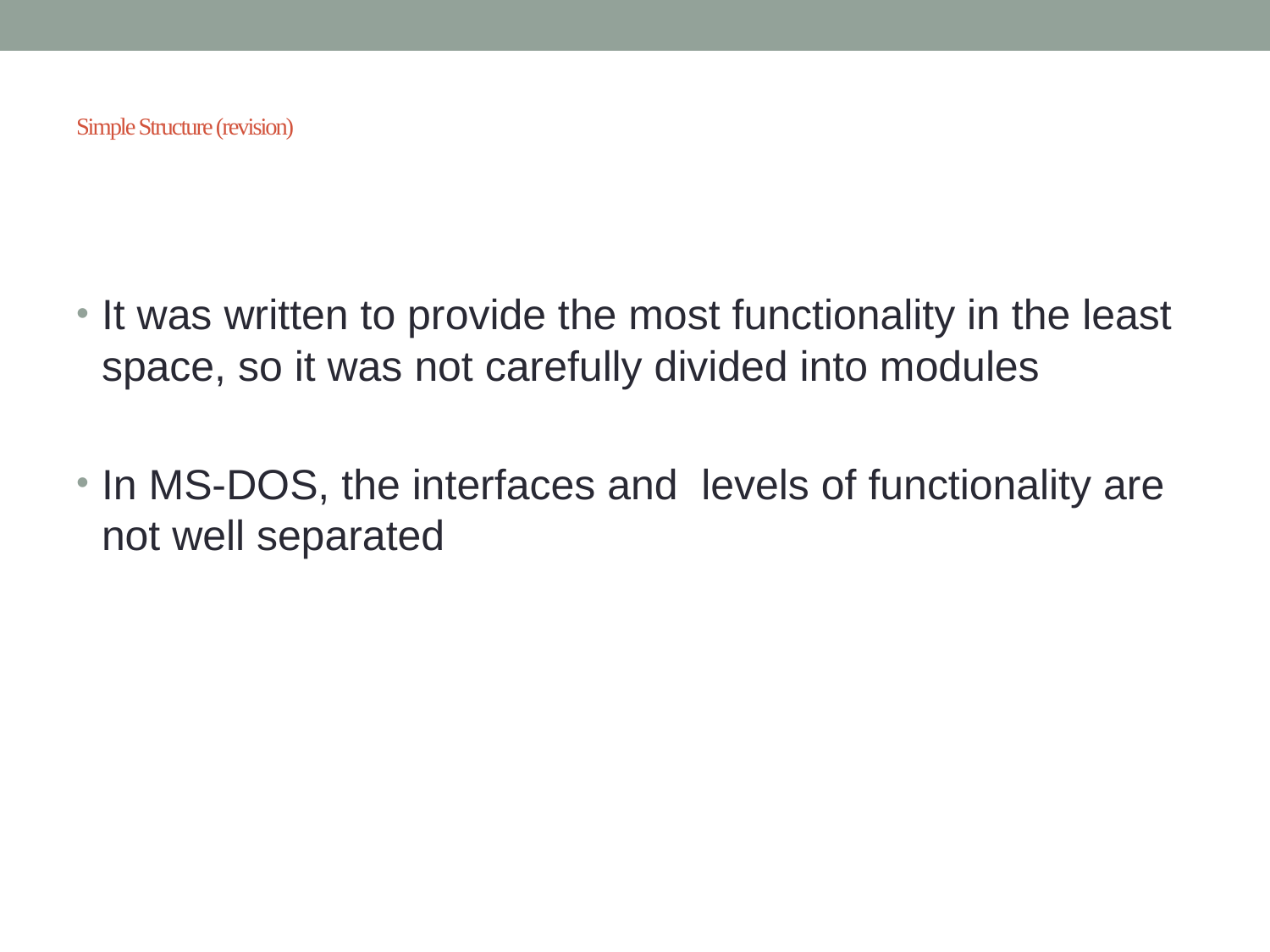

# Simple Structure (revision)

It was written to provide the most functionality in the least space, so it was not carefully divided into modules

In MS-DOS, the interfaces and  levels of functionality are not well separated